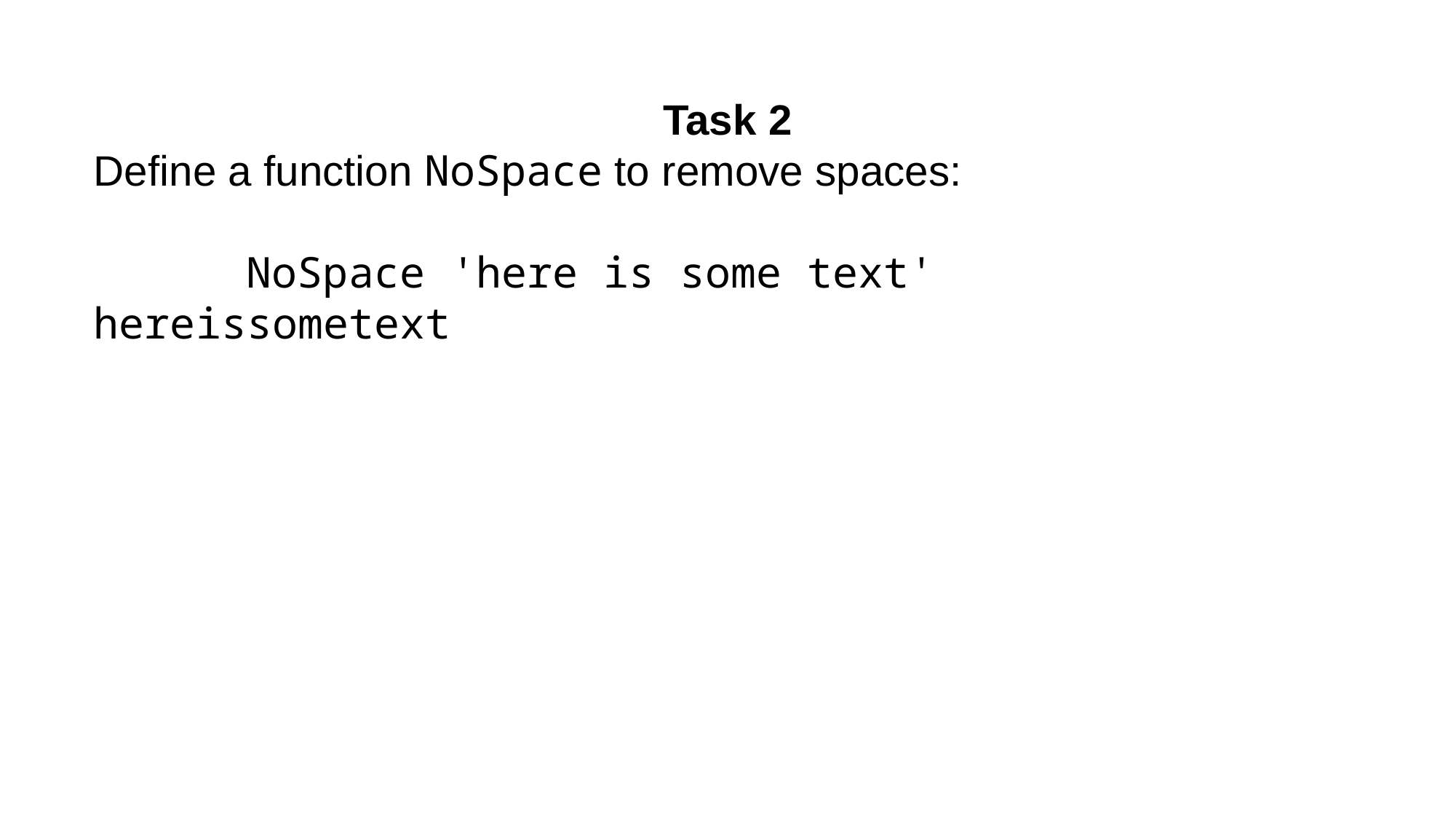

Task 2
Define a function NoSpace to remove spaces:

      NoSpace 'here is some text'
hereissometext